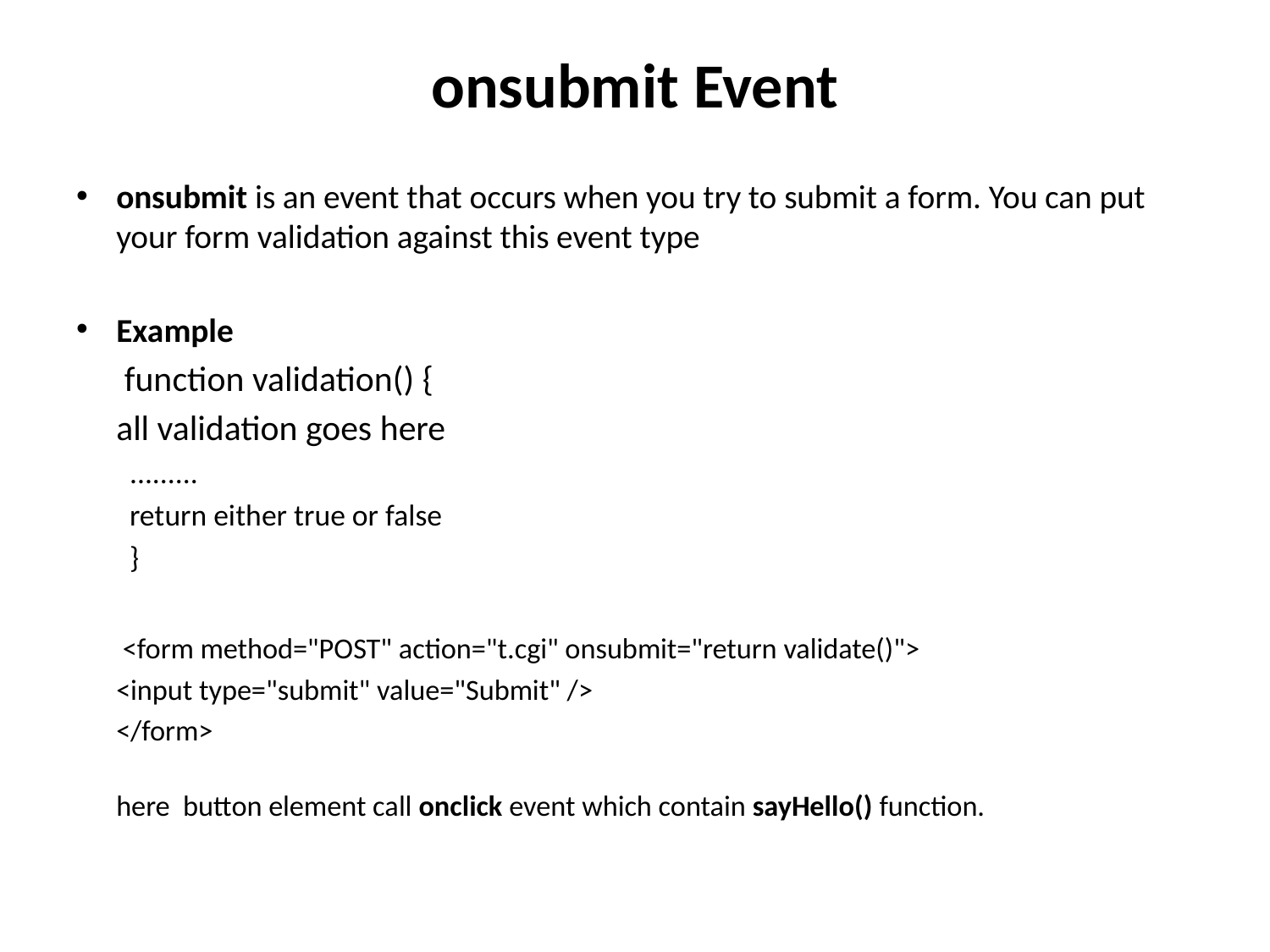

# onsubmit Event
onsubmit is an event that occurs when you try to submit a form. You can put your form validation against this event type

Example
	 function validation() {
		all validation goes here
.........
return either true or false
}

	 <form method="POST" action="t.cgi" onsubmit="return validate()">
		<input type="submit" value="Submit" />
	</form>

	here  button element call onclick event which contain sayHello() function.